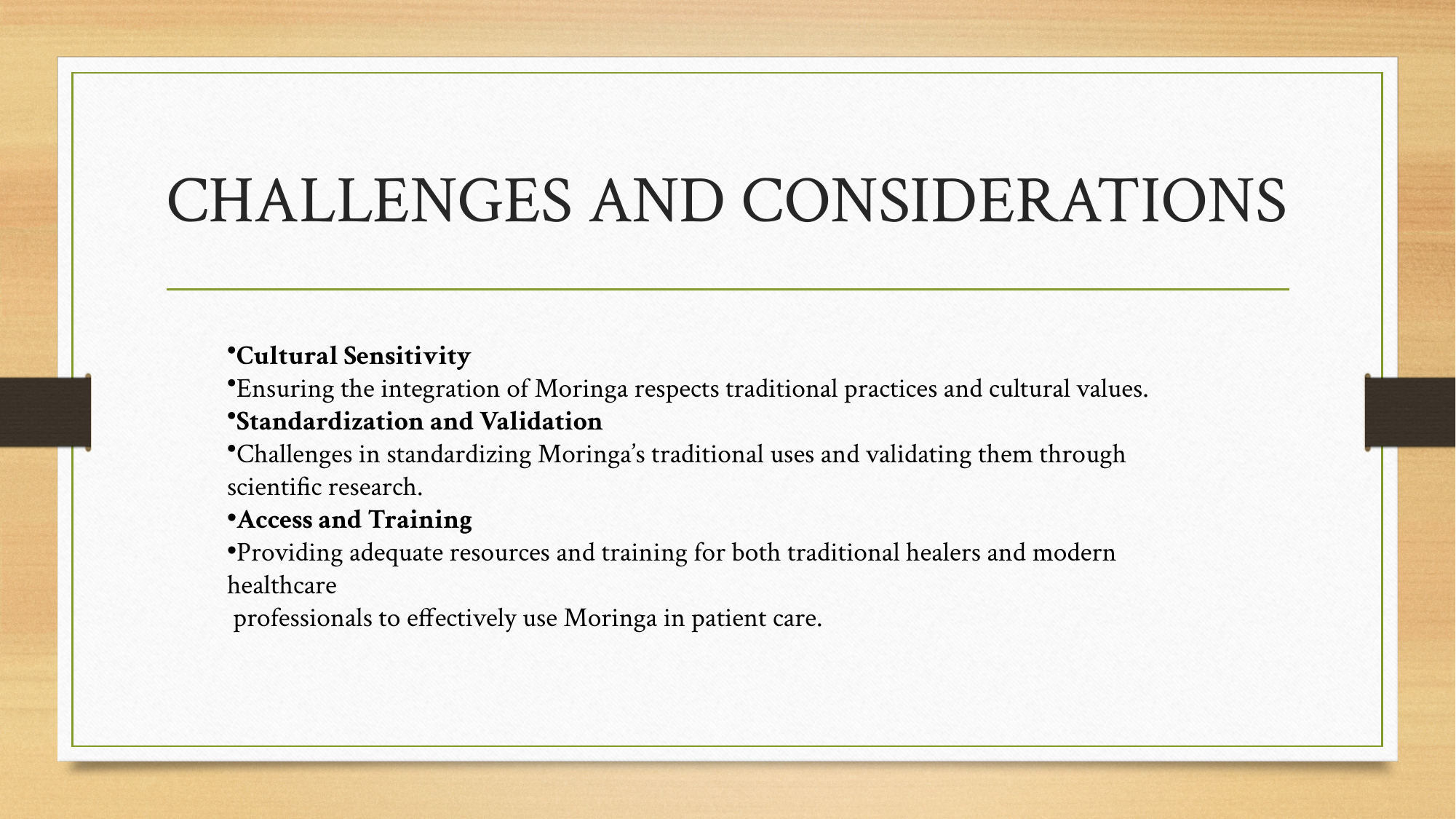

# CHALLENGES AND CONSIDERATIONS
Cultural Sensitivity
Ensuring the integration of Moringa respects traditional practices and cultural values.
Standardization and Validation
Challenges in standardizing Moringa’s traditional uses and validating them through
scientific research.
Access and Training
Providing adequate resources and training for both traditional healers and modern healthcare
 professionals to effectively use Moringa in patient care.